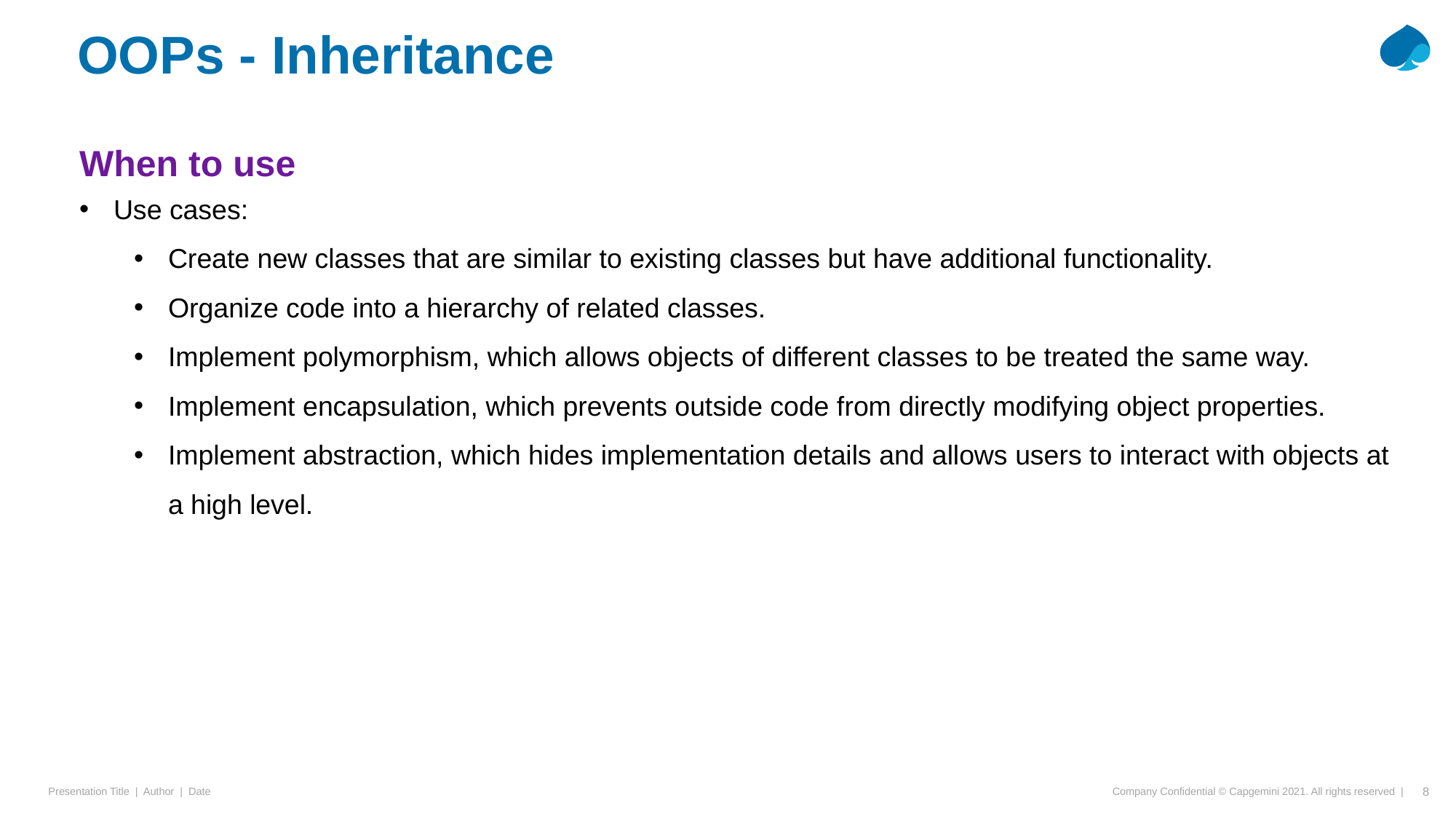

OOPs - Inheritance

When to use
Use cases:
Create new classes that are similar to existing classes but have additional functionality.
Organize code into a hierarchy of related classes.
Implement polymorphism, which allows objects of different classes to be treated the same way.
Implement encapsulation, which prevents outside code from directly modifying object properties.
Implement abstraction, which hides implementation details and allows users to interact with objects at a high level.